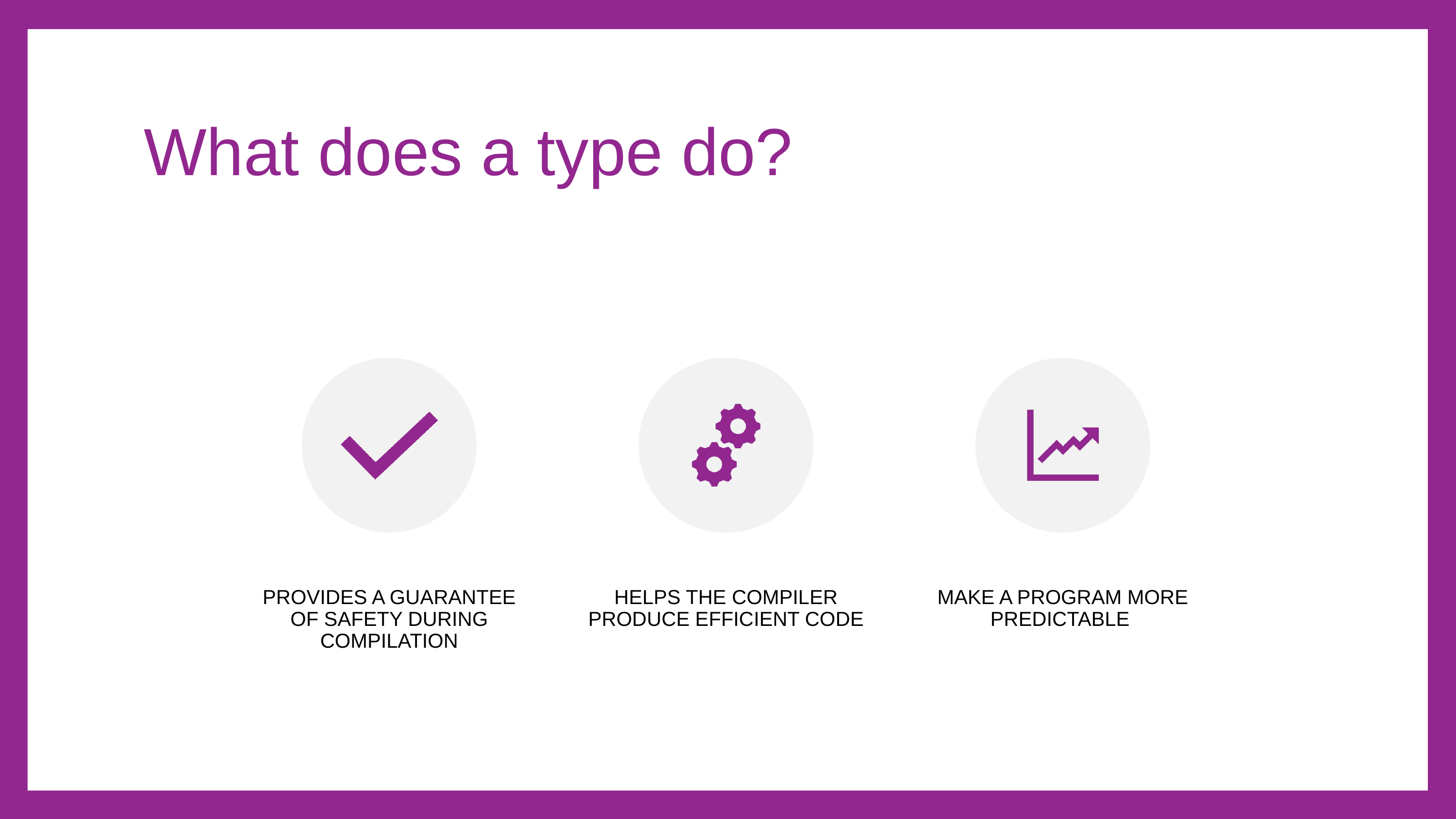

# What does a type do?
Provides a guarantee of safety during compilation
Helps the compiler produce efficient code
Make a program more predictable